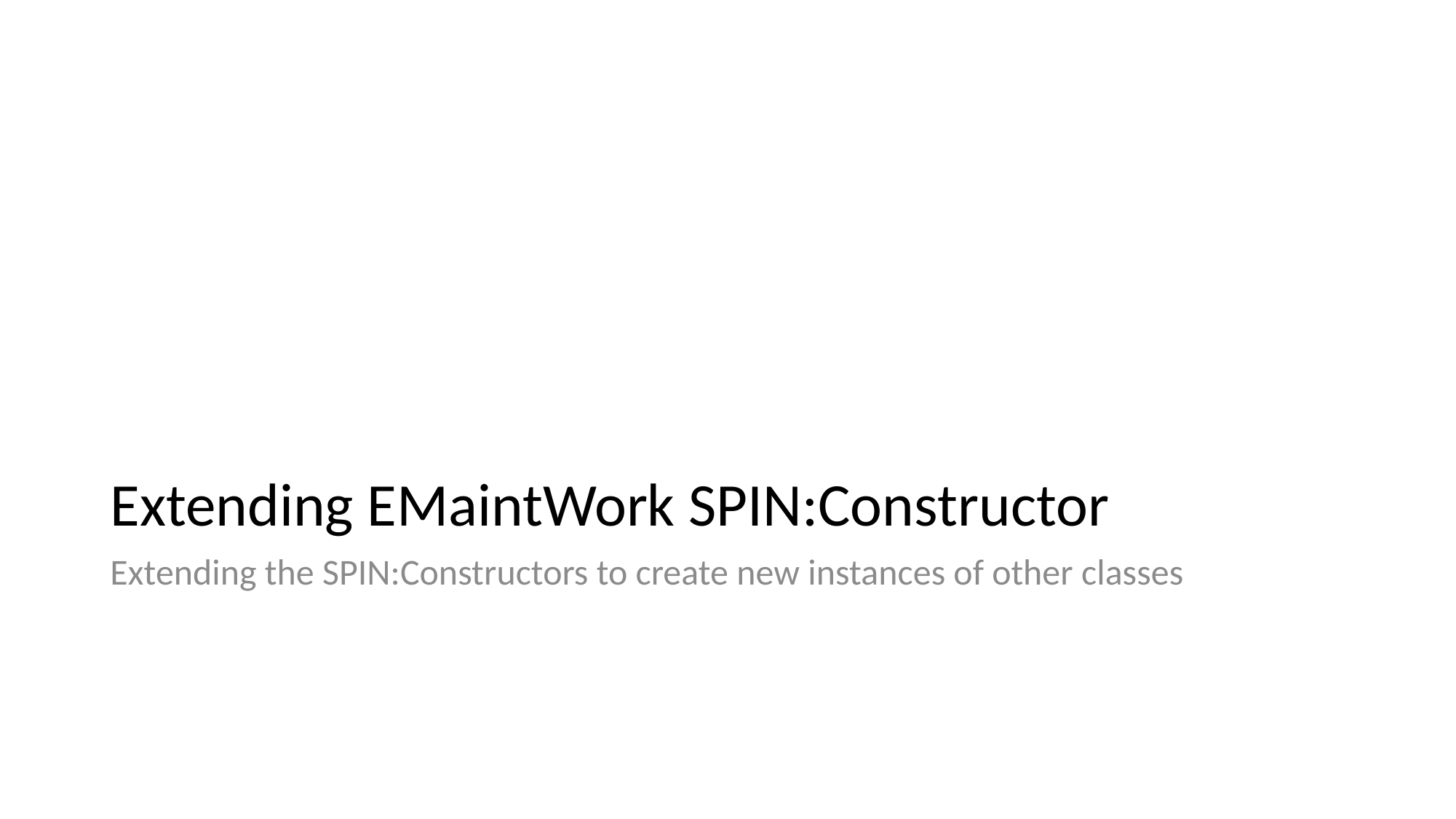

# Extending EMaintWork SPIN:Constructor
Extending the SPIN:Constructors to create new instances of other classes